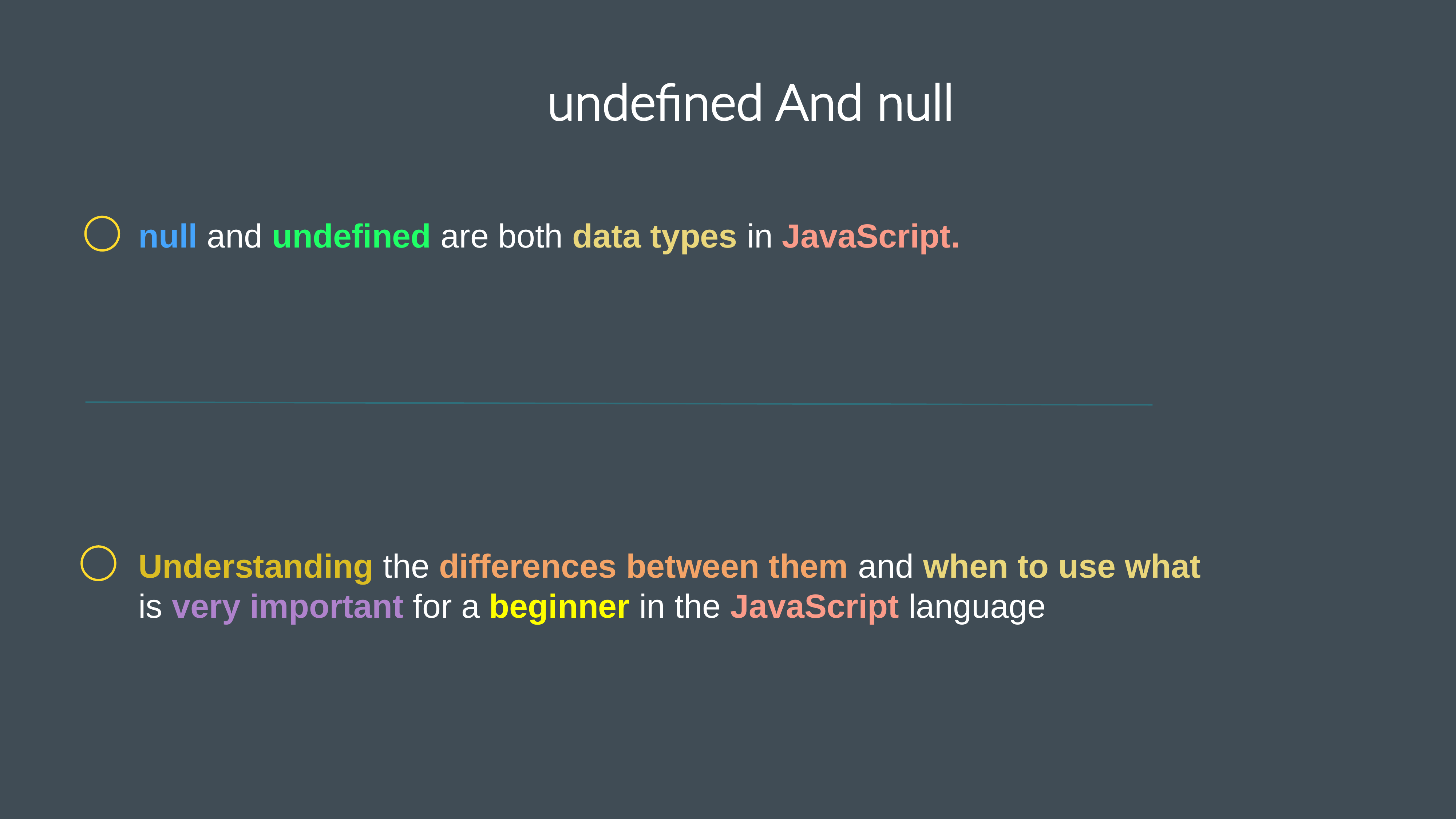

undefined And null
null and undefined are both data types in JavaScript.

Understanding the differences between them and when to use what is very important for a beginner in the JavaScript language